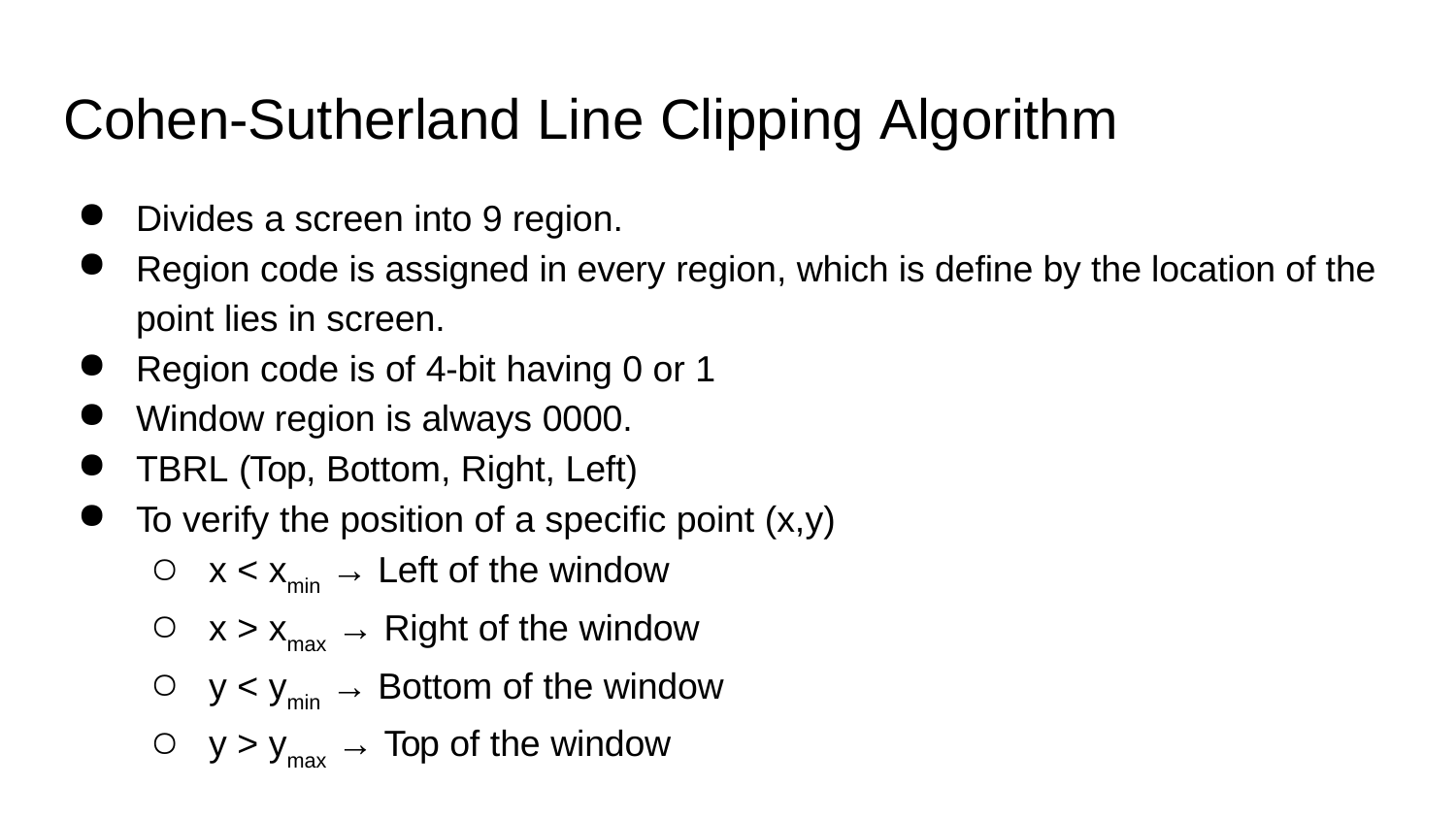

# Cohen-Sutherland Line Clipping Algorithm
Divides a screen into 9 region.
Region code is assigned in every region, which is define by the location of the  point lies in screen.
Region code is of 4-bit having 0 or 1
Window region is always 0000.
TBRL (Top, Bottom, Right, Left)
To verify the position of a specific point (x,y)
x < xmin → Left of the window
x > xmax → Right of the window
y < ymin → Bottom of the window
y > ymax → Top of the window